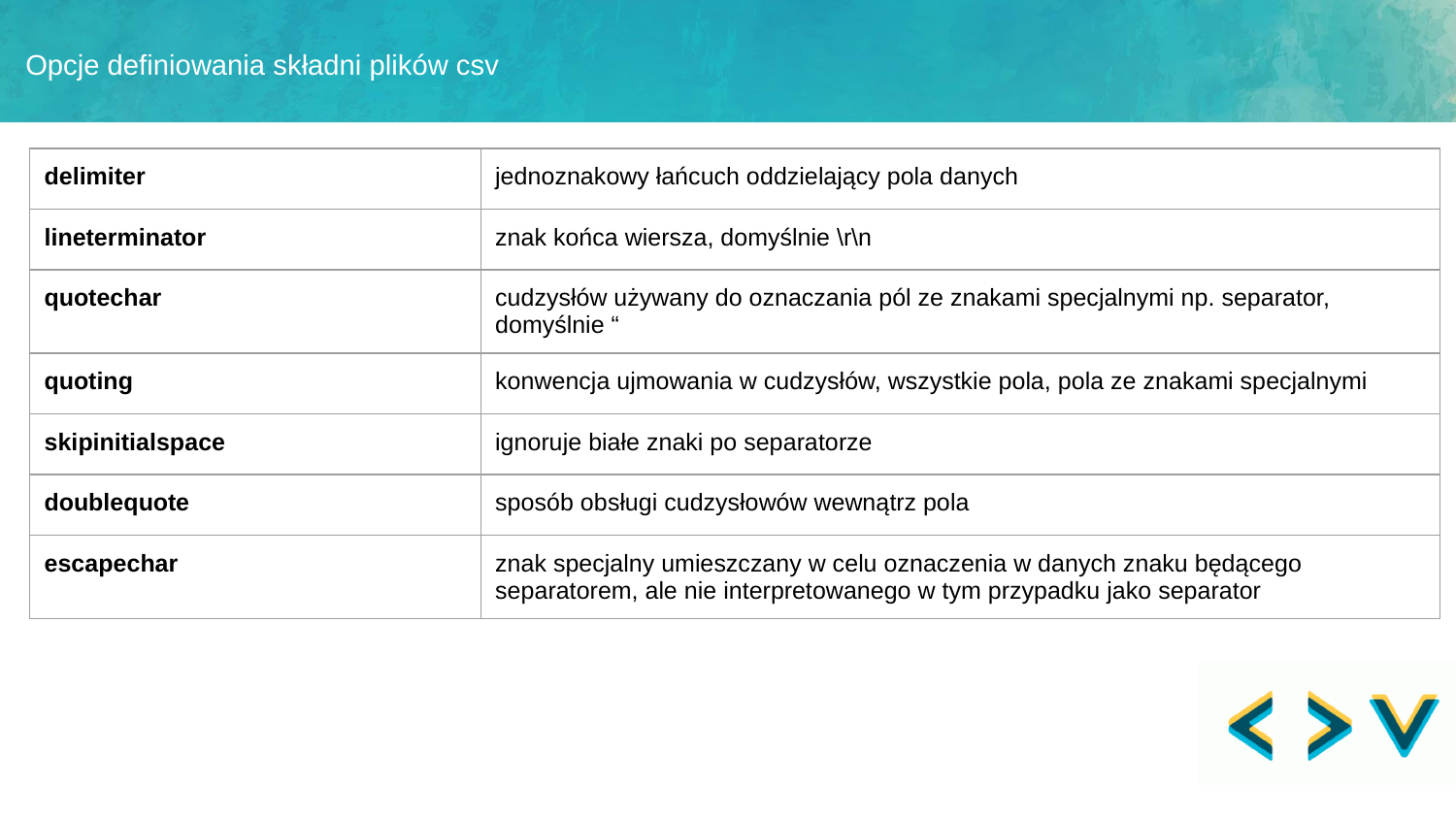

# Opcje definiowania składni plików csv
| delimiter | jednoznakowy łańcuch oddzielający pola danych |
| --- | --- |
| lineterminator | znak końca wiersza, domyślnie \r\n |
| quotechar | cudzysłów używany do oznaczania pól ze znakami specjalnymi np. separator, domyślnie “ |
| quoting | konwencja ujmowania w cudzysłów, wszystkie pola, pola ze znakami specjalnymi |
| skipinitialspace | ignoruje białe znaki po separatorze |
| doublequote | sposób obsługi cudzysłowów wewnątrz pola |
| escapechar | znak specjalny umieszczany w celu oznaczenia w danych znaku będącego separatorem, ale nie interpretowanego w tym przypadku jako separator |